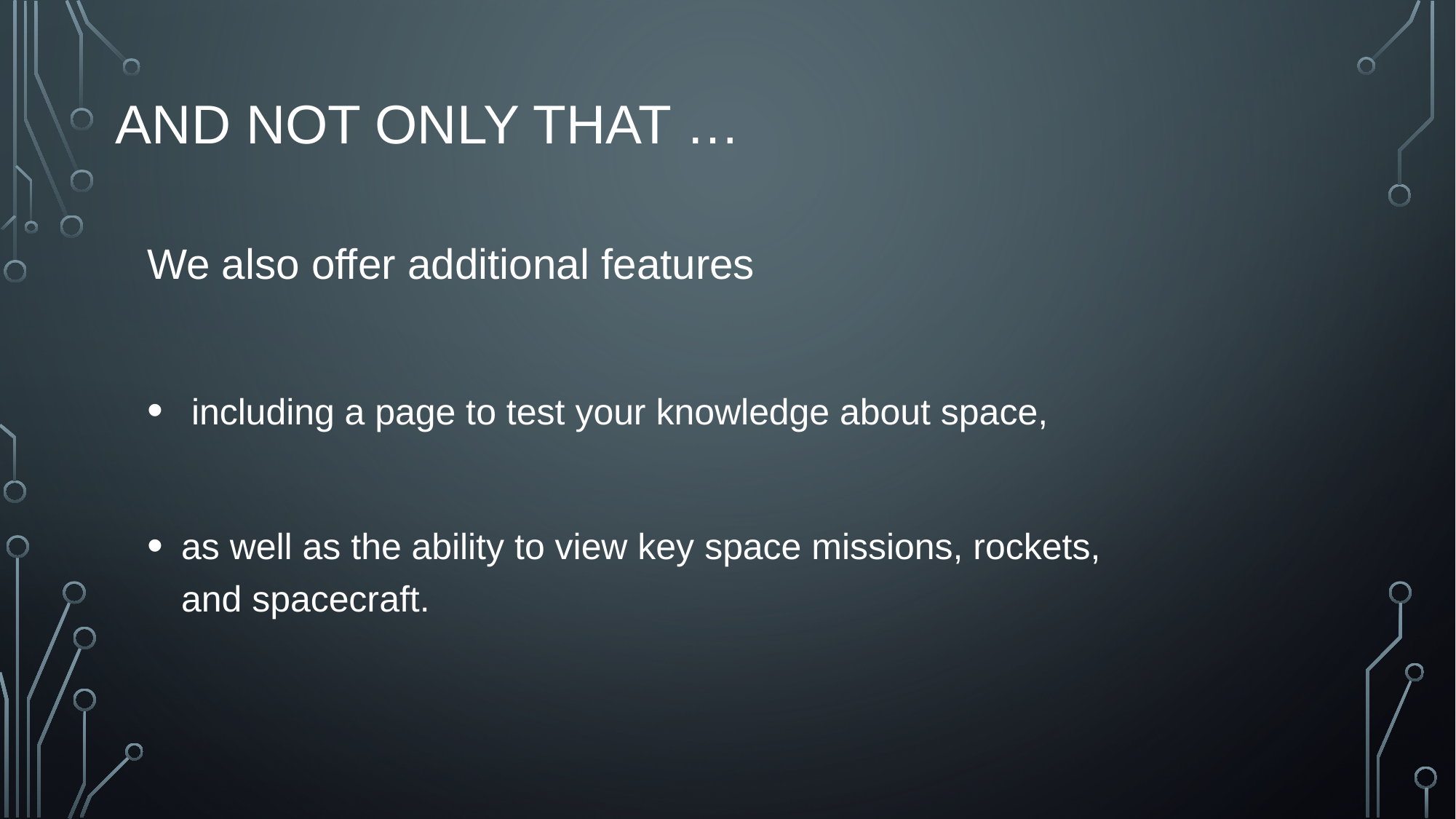

# And not only that …
We also offer additional features

 including a page to test your knowledge about space,

as well as the ability to view key space missions, rockets, and spacecraft.